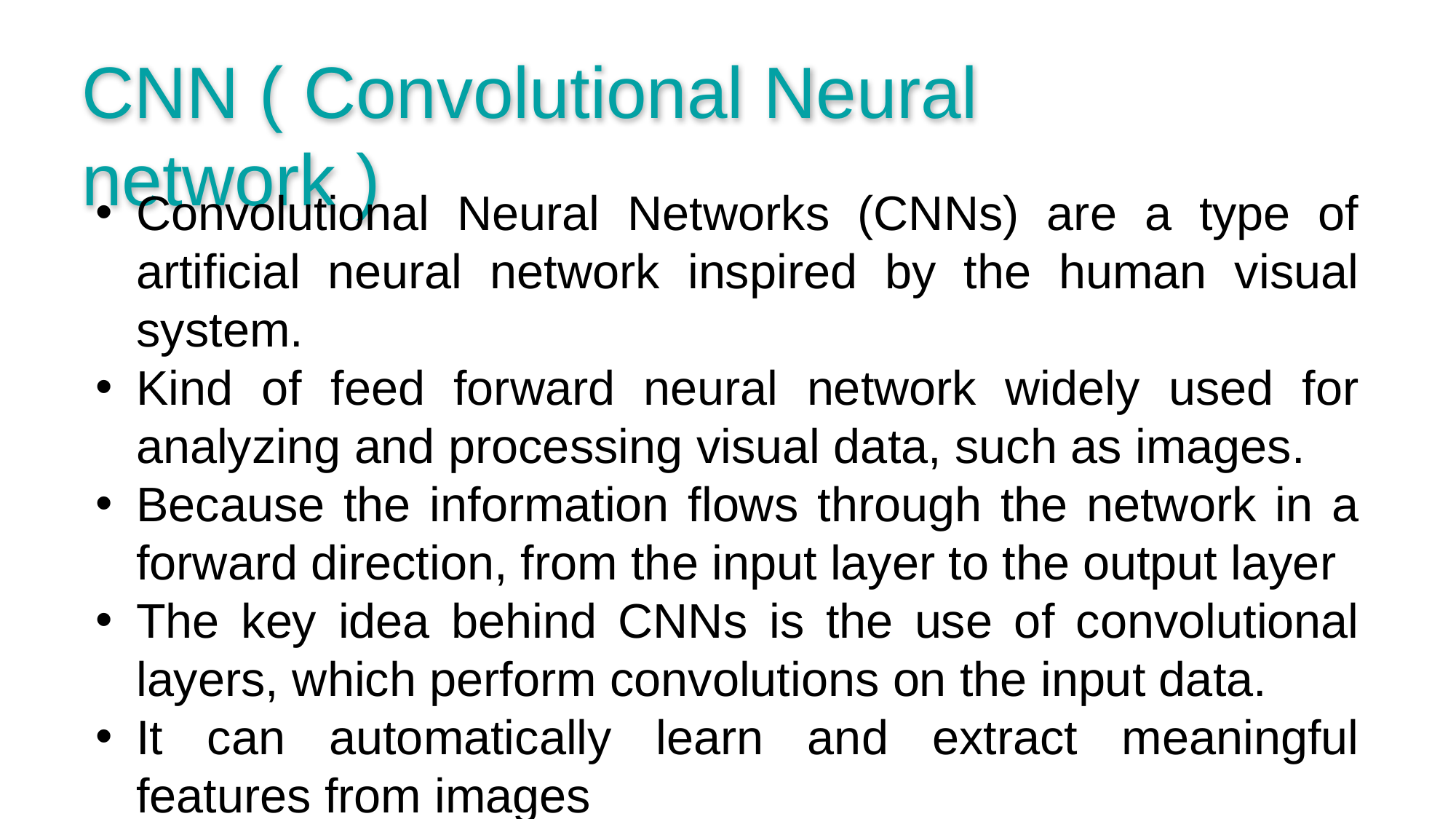

CNN ( Convolutional Neural network )
Convolutional Neural Networks (CNNs) are a type of artificial neural network inspired by the human visual system.
Kind of feed forward neural network widely used for analyzing and processing visual data, such as images.
Because the information flows through the network in a forward direction, from the input layer to the output layer
The key idea behind CNNs is the use of convolutional layers, which perform convolutions on the input data.
It can automatically learn and extract meaningful features from images